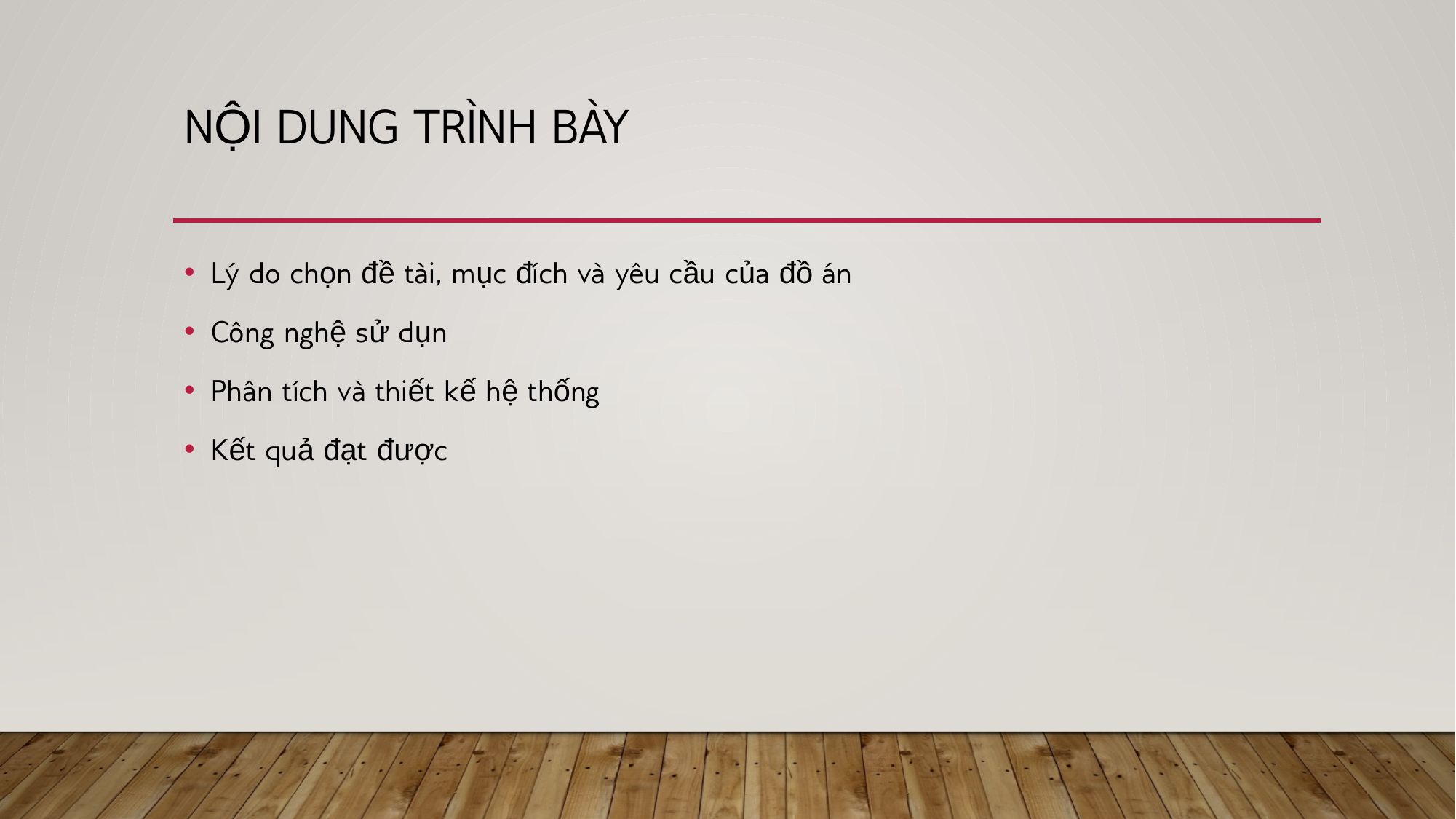

# Nội dung trình bày
Lý do chọn đề tài, mục đích và yêu cầu của đồ án
Công nghệ sử dụn
Phân tích và thiết kế hệ thống
Kết quả đạt được